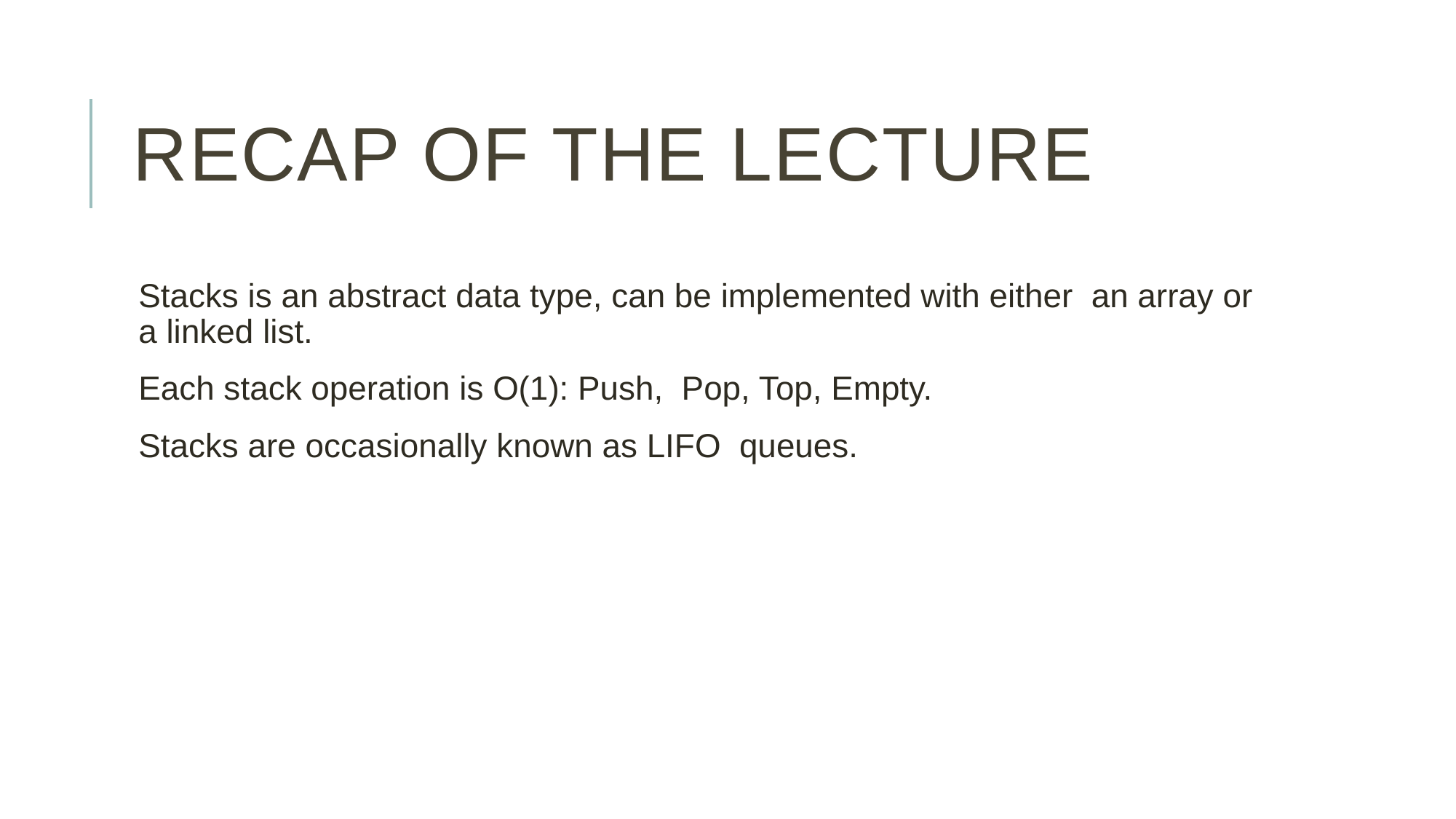

# Recap of the Lecture
Stacks is an abstract data type, can be implemented with either  an array or a linked list.
Each stack operation is O(1): Push,  Pop, Top, Empty.
Stacks are occasionally known as LIFO  queues.